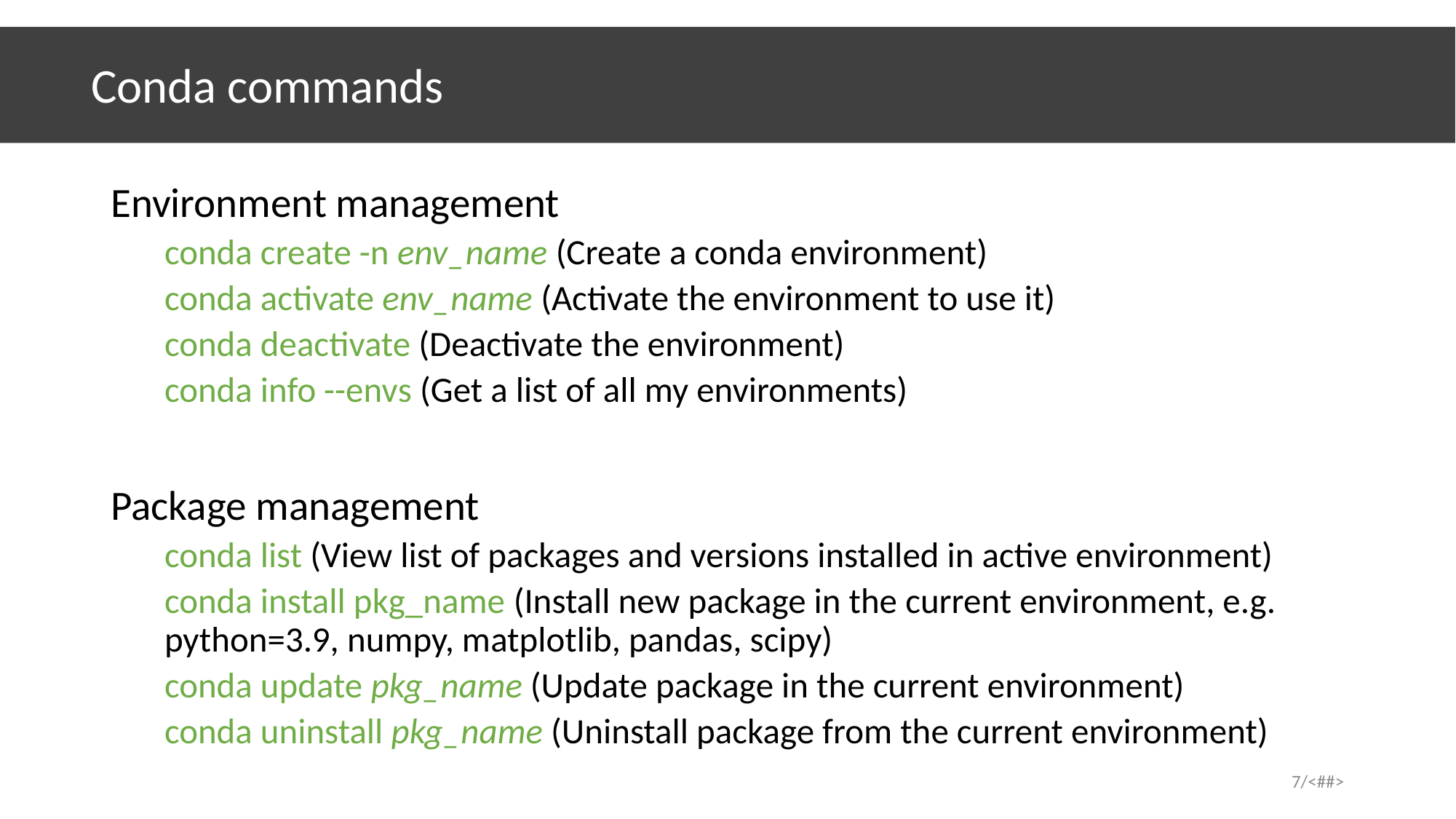

# Conda commands
Environment management
conda create -n env_name (Create a conda environment)
conda activate env_name (Activate the environment to use it)
conda deactivate (Deactivate the environment)
conda info --envs (Get a list of all my environments)

Package management
conda list (View list of packages and versions installed in active environment)
conda install pkg_name (Install new package in the current environment, e.g. python=3.9, numpy, matplotlib, pandas, scipy)
conda update pkg_name (Update package in the current environment)
conda uninstall pkg_name (Uninstall package from the current environment)

7